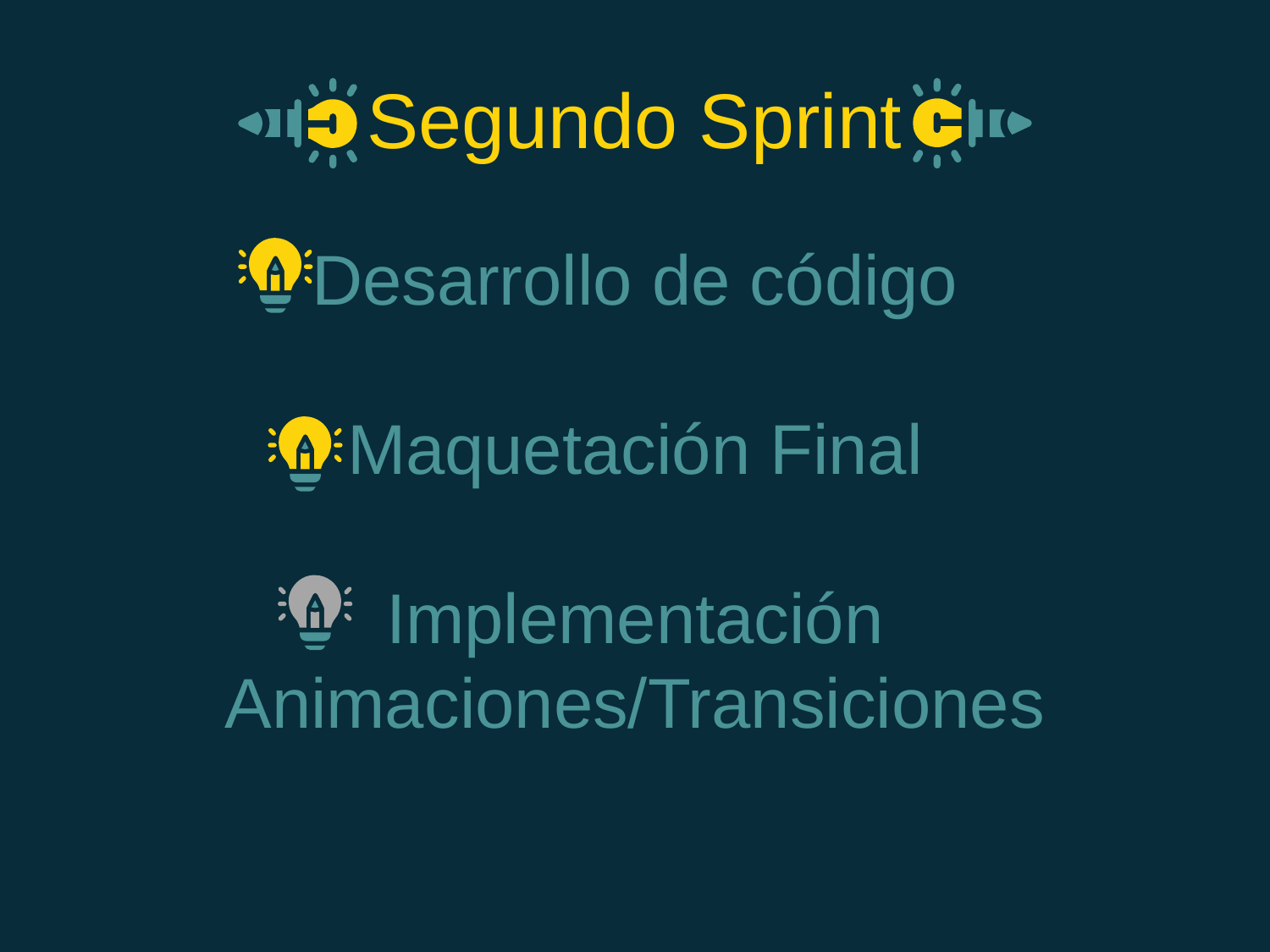

# Segundo Sprint

Desarrollo de código

Maquetación Final

Implementación Animaciones/Transiciones